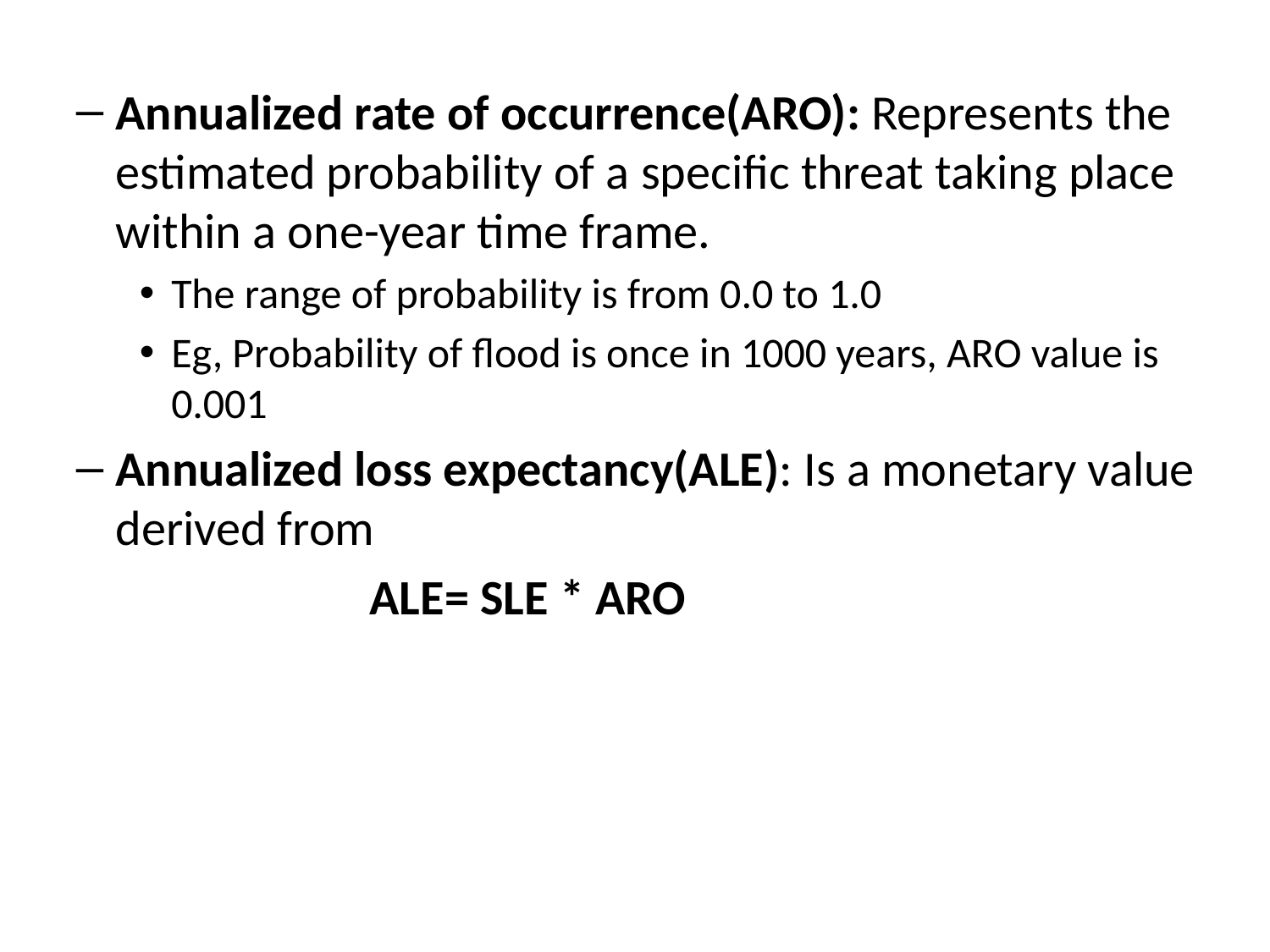

Annualized rate of occurrence(ARO): Represents the estimated probability of a specific threat taking place within a one-year time frame.
The range of probability is from 0.0 to 1.0
Eg, Probability of flood is once in 1000 years, ARO value is 0.001
Annualized loss expectancy(ALE): Is a monetary value derived from
			ALE= SLE * ARO